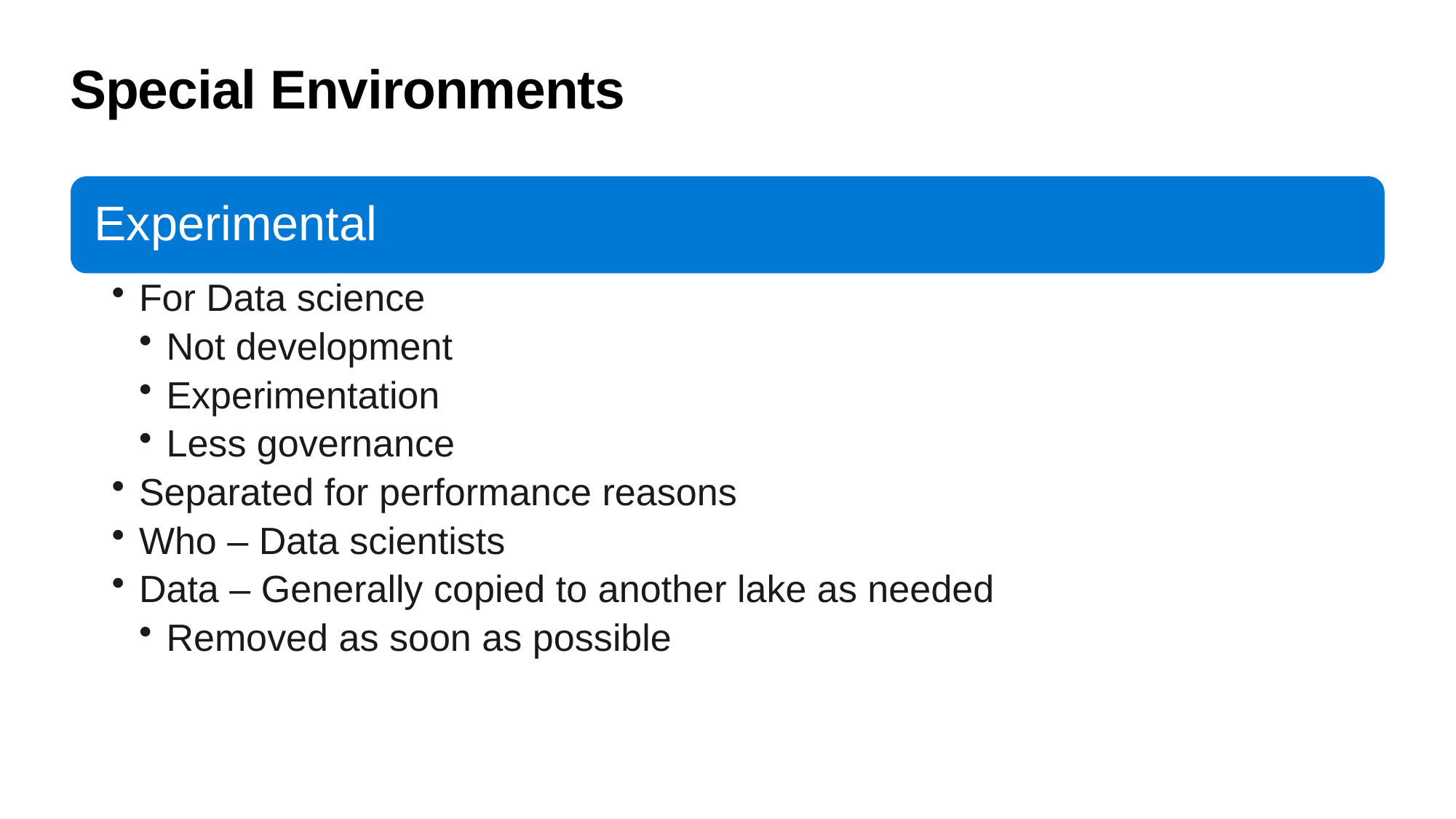

# Special Environments
Experimental
For Data science
Not development
Experimentation
Less governance
Separated for performance reasons
Who – Data scientists
Data – Generally copied to another lake as needed
Removed as soon as possible